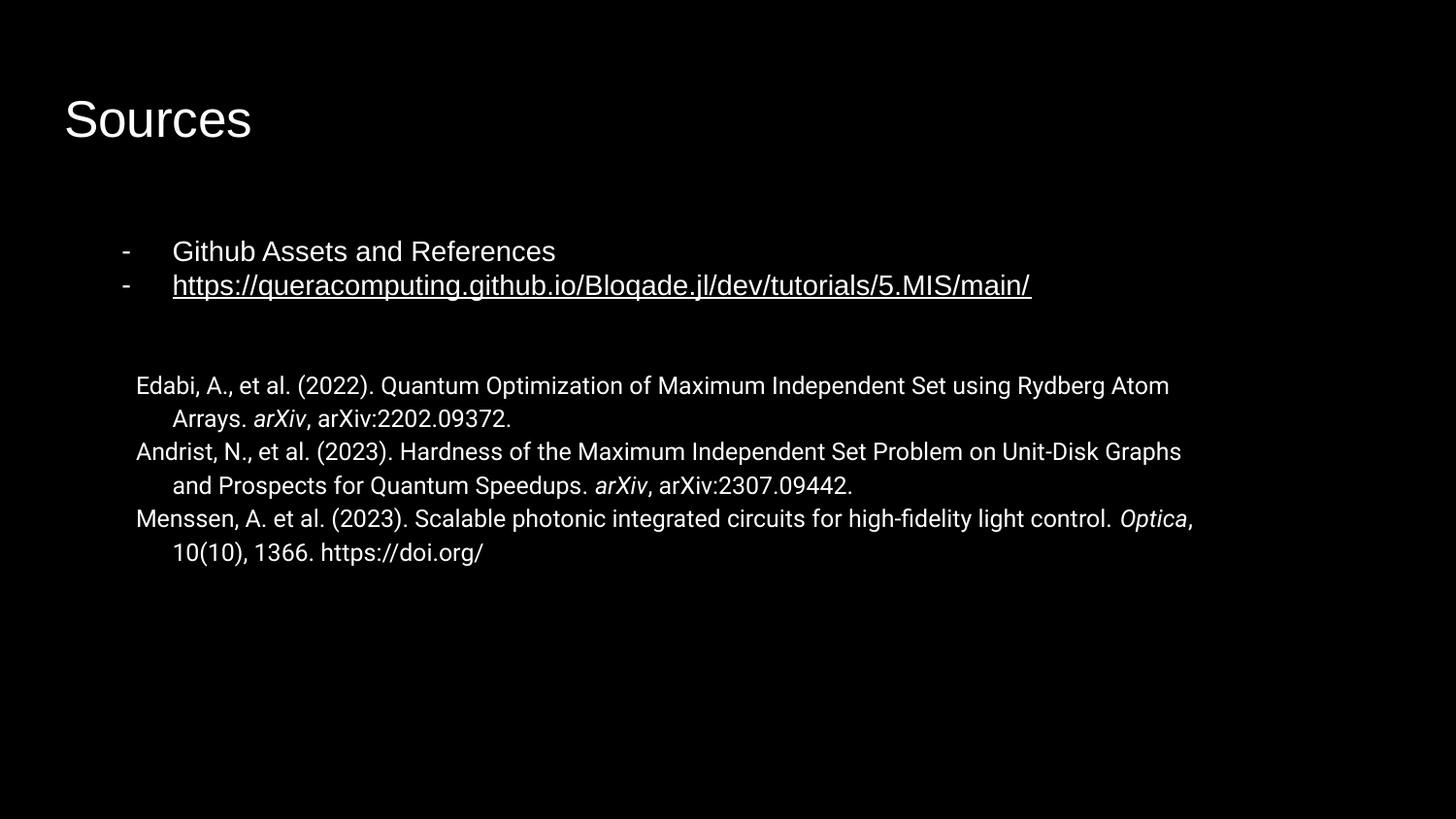

# Sources
Github Assets and References
https://queracomputing.github.io/Bloqade.jl/dev/tutorials/5.MIS/main/

Edabi, A., et al. (2022). Quantum Optimization of Maximum Independent Set using Rydberg Atom Arrays. arXiv, arXiv:2202.09372.
Andrist, N., et al. (2023). Hardness of the Maximum Independent Set Problem on Unit-Disk Graphs and Prospects for Quantum Speedups. arXiv, arXiv:2307.09442.
Menssen, A. et al. (2023). Scalable photonic integrated circuits for high-fidelity light control. Optica, 10(10), 1366. https://doi.org/